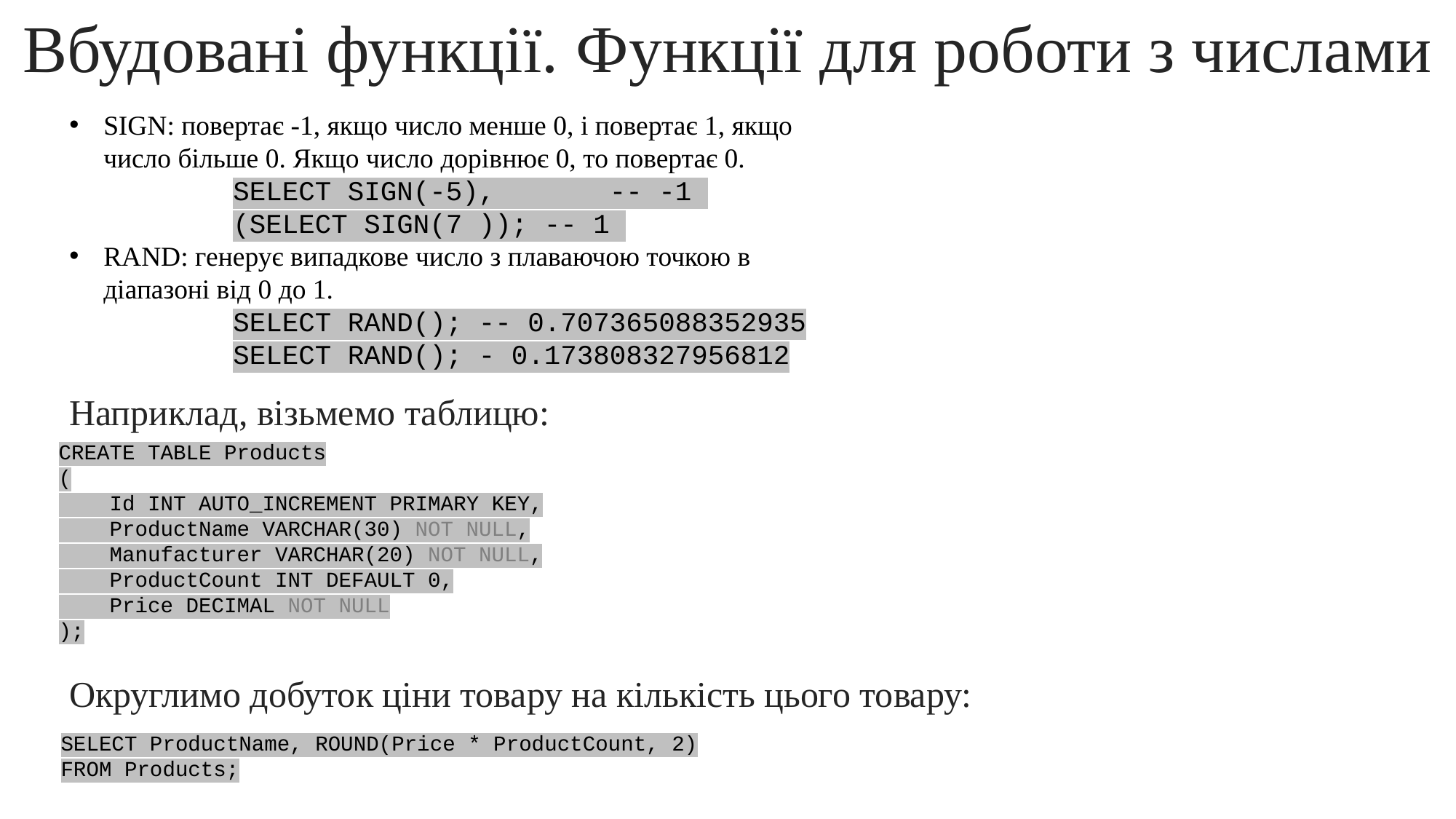

Вбудовані функції. Функції для роботи з числами
SIGN: повертає -1, якщо число менше 0, і повертає 1, якщо число більше 0. Якщо число дорівнює 0, то повертає 0.
	SELECT SIGN(-5),       -- -1
	(SELECT SIGN(7 )); -- 1
RAND: генерує випадкове число з плаваючою точкою в діапазоні від 0 до 1.
	SELECT RAND(); -- 0.707365088352935
	SELECT RAND(); - 0.173808327956812
Наприклад, візьмемо таблицю:
CREATE TABLE Products
(
    Id INT AUTO_INCREMENT PRIMARY KEY,
    ProductName VARCHAR(30) NOT NULL,
    Manufacturer VARCHAR(20) NOT NULL,
    ProductCount INT DEFAULT 0,
    Price DECIMAL NOT NULL
);
Округлимо добуток ціни товару на кількість цього товару:
SELECT ProductName, ROUND(Price * ProductCount, 2)
FROM Products;